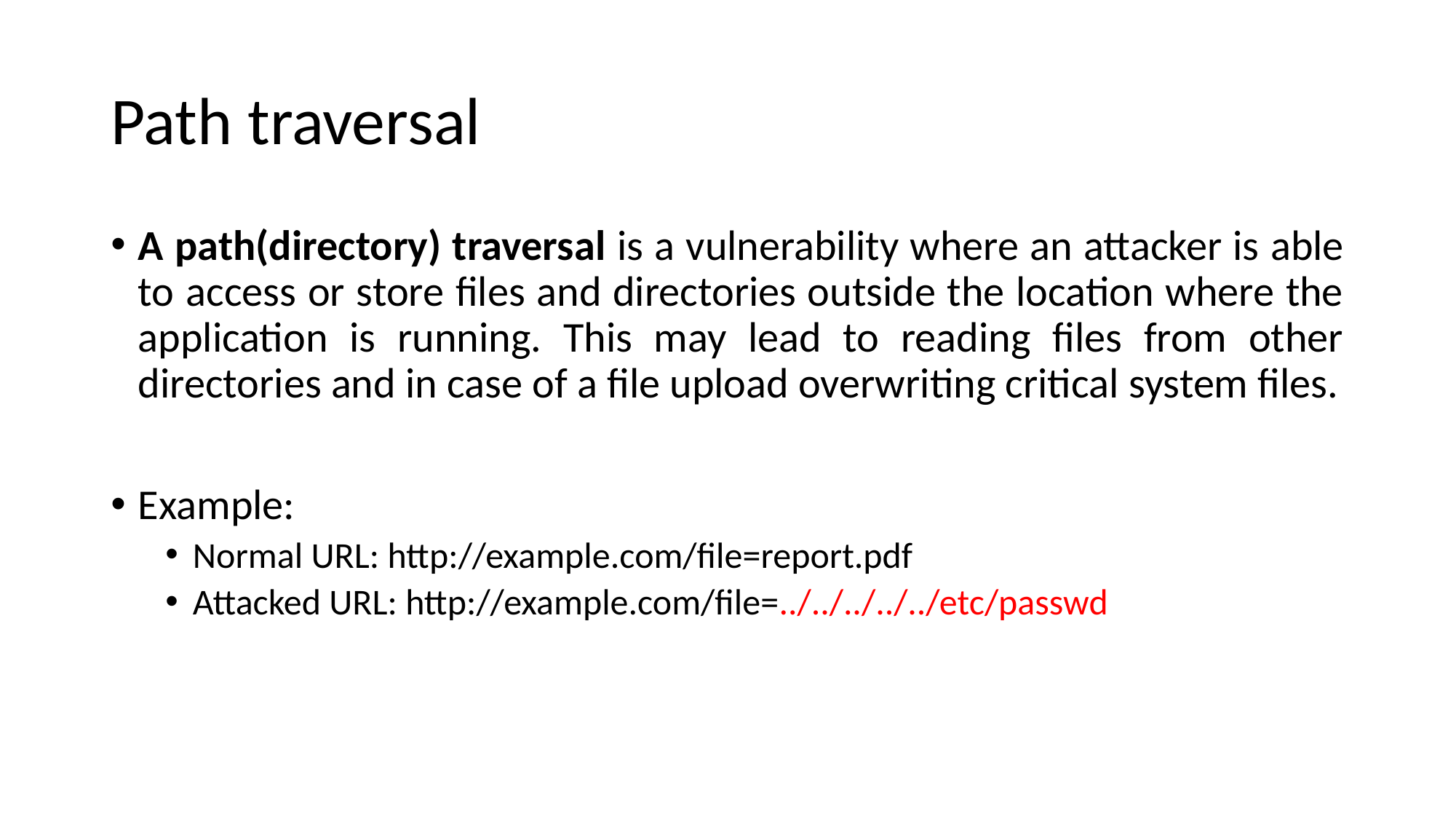

# Path traversal
A path(directory) traversal is a vulnerability where an attacker is able to access or store files and directories outside the location where the application is running. This may lead to reading files from other directories and in case of a file upload overwriting critical system files.

Example:
Normal URL: http://example.com/file=report.pdf
Attacked URL: http://example.com/file=../../../../../etc/passwd